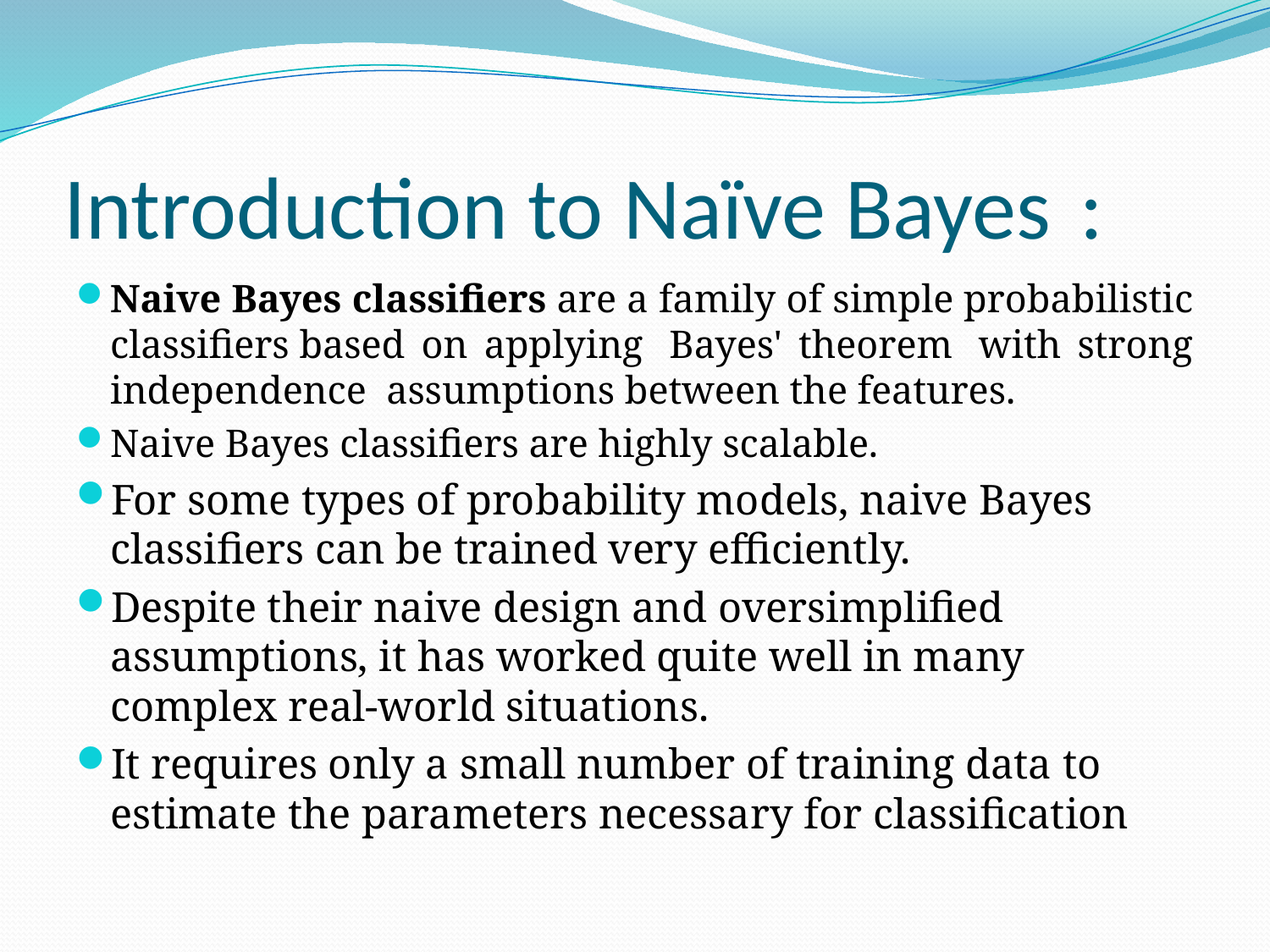

# Introduction to Naïve Bayes	:
Naive Bayes classifiers are a family of simple probabilistic classifiers based on applying  Bayes' theorem  with strong independence  assumptions between the features.
Naive Bayes classifiers are highly scalable.
For some types of probability models, naive Bayes classifiers can be trained very efficiently.
Despite their naive design and oversimplified assumptions, it has worked quite well in many complex real-world situations.
It requires only a small number of training data to estimate the parameters necessary for classification